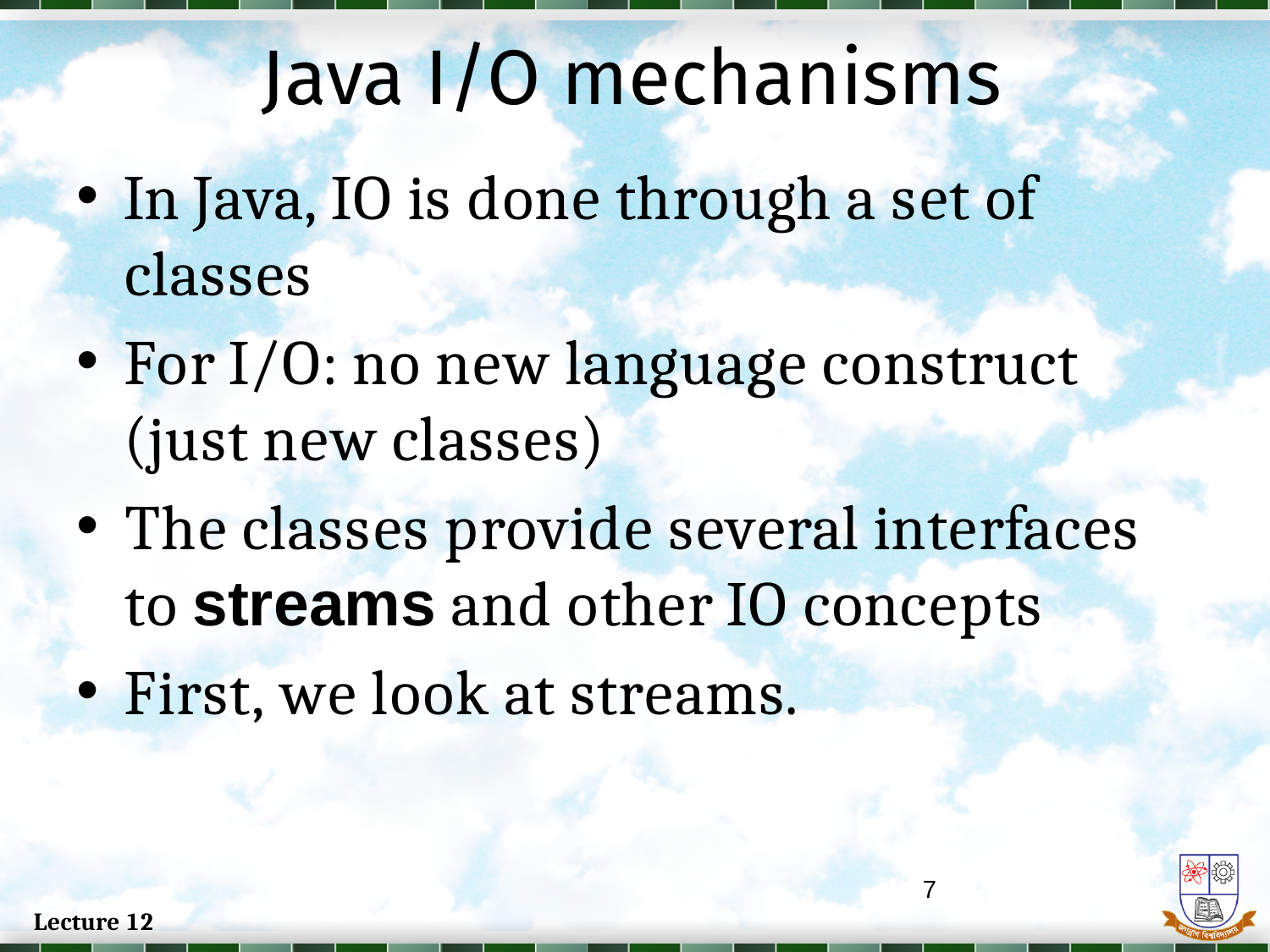

In Java, IO is done through a set of classes
For I/O: no new language construct (just new classes)
The classes provide several interfaces to streams and other IO concepts
First, we look at streams.
# Java I/O mechanisms
7